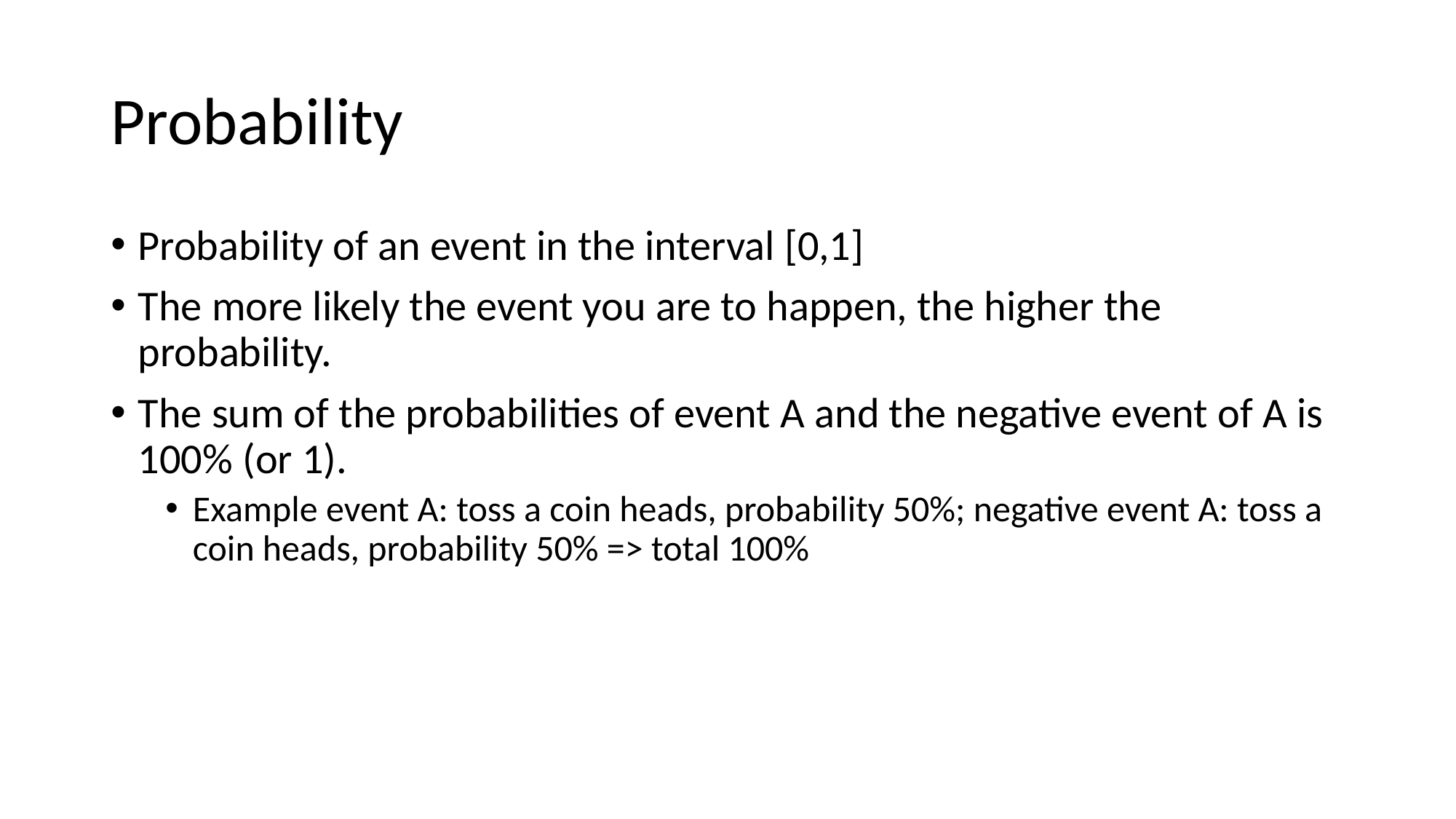

# Probability
Probability of an event in the interval [0,1]
The more likely the event you are to happen, the higher the probability.
The sum of the probabilities of event A and the negative event of A is 100% (or 1).
Example event A: toss a coin heads, probability 50%; negative event A: toss a coin heads, probability 50% => total 100%